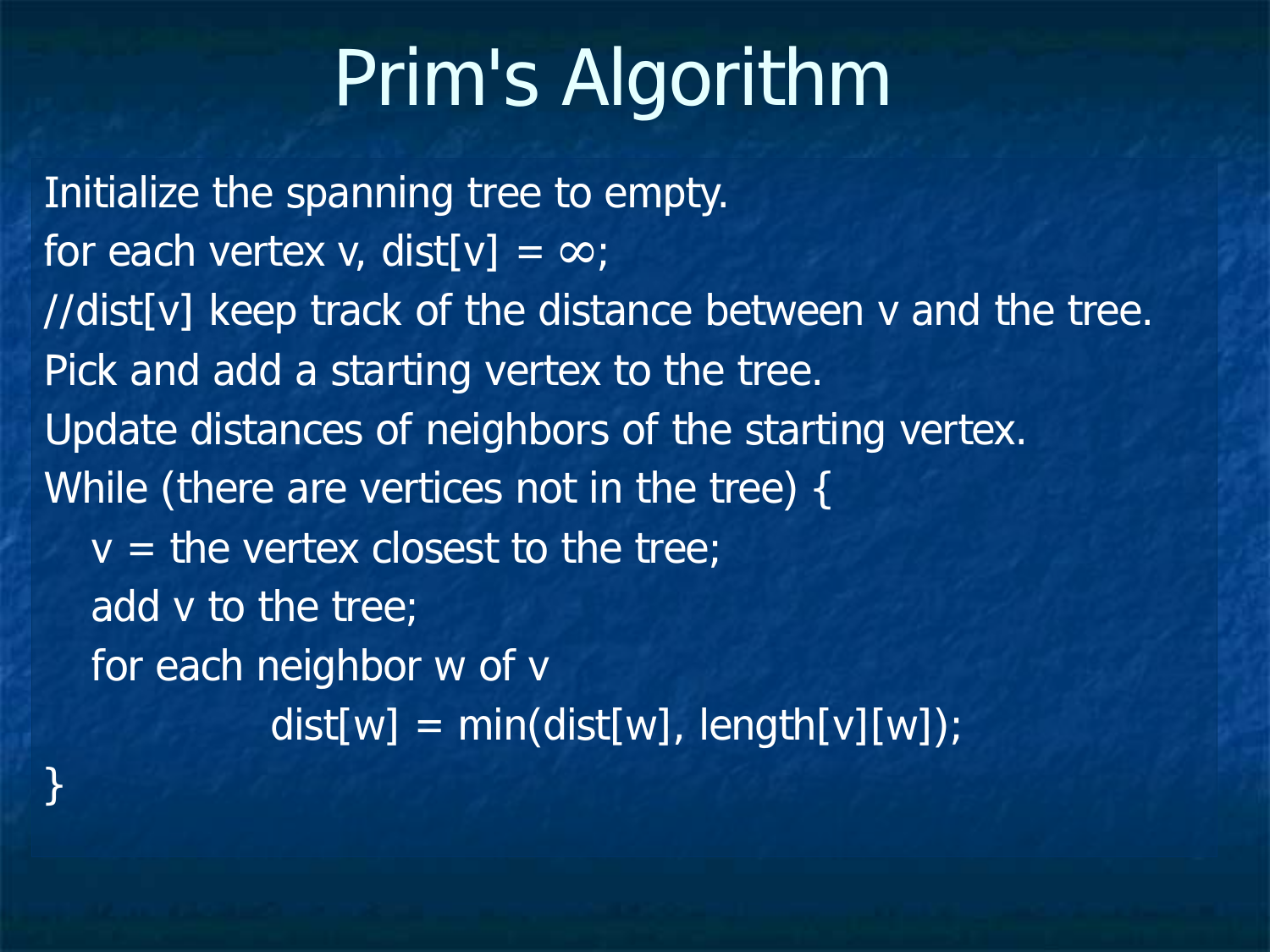

# Prim's Algorithm
Initialize the spanning tree to empty.
for each vertex v, dist[v] = ∞;
//dist[v] keep track of the distance between v and the tree.
Pick and add a starting vertex to the tree.
Update distances of neighbors of the starting vertex.
While (there are vertices not in the tree) {
	v = the vertex closest to the tree;
	add v to the tree;
	for each neighbor w of v
		    dist[w] = min(dist[w], length[v][w]);
}